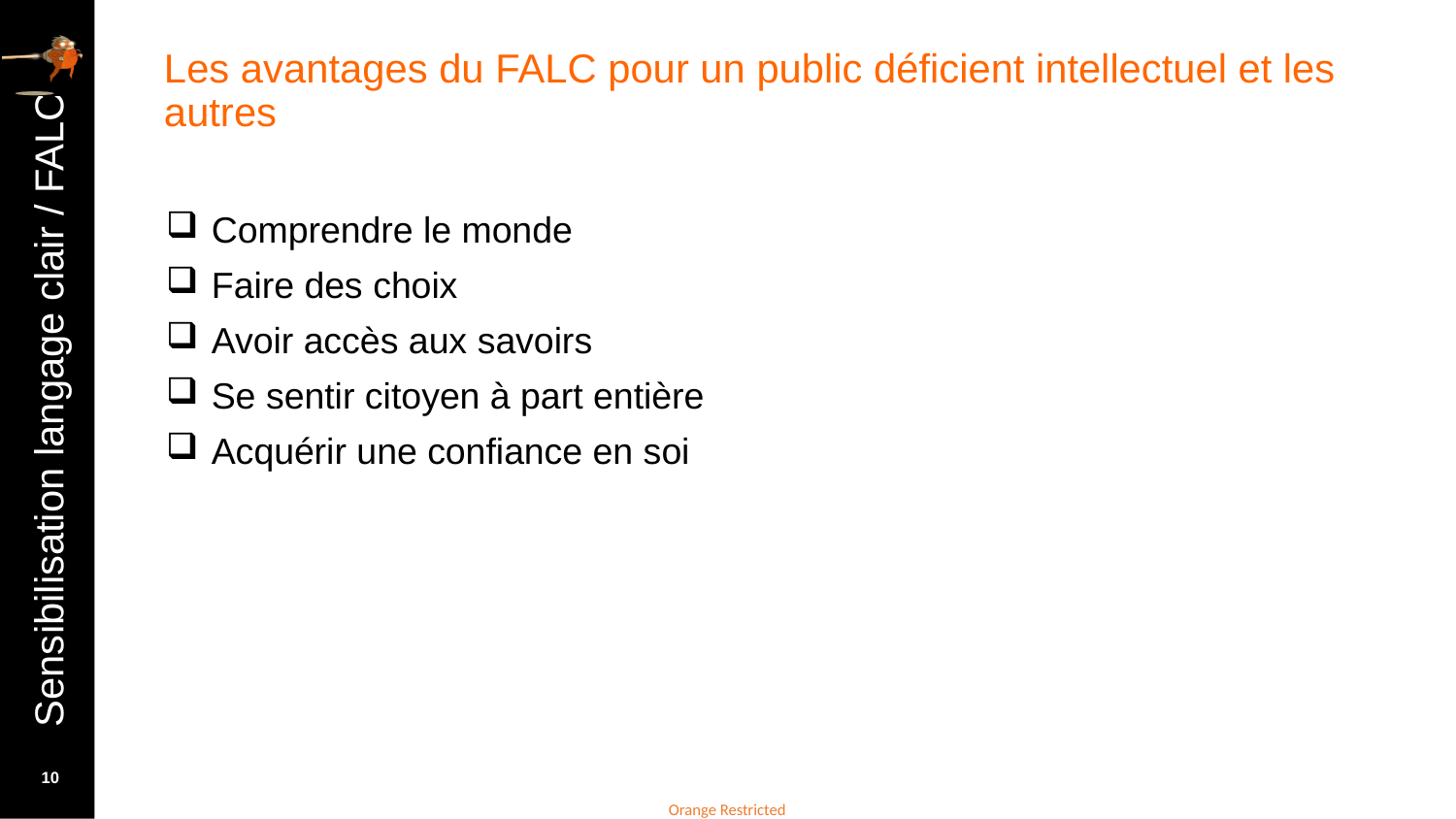

# Les avantages du FALC pour un public déficient intellectuel et les autres
Comprendre le monde
Faire des choix
Avoir accès aux savoirs
Se sentir citoyen à part entière
Acquérir une confiance en soi